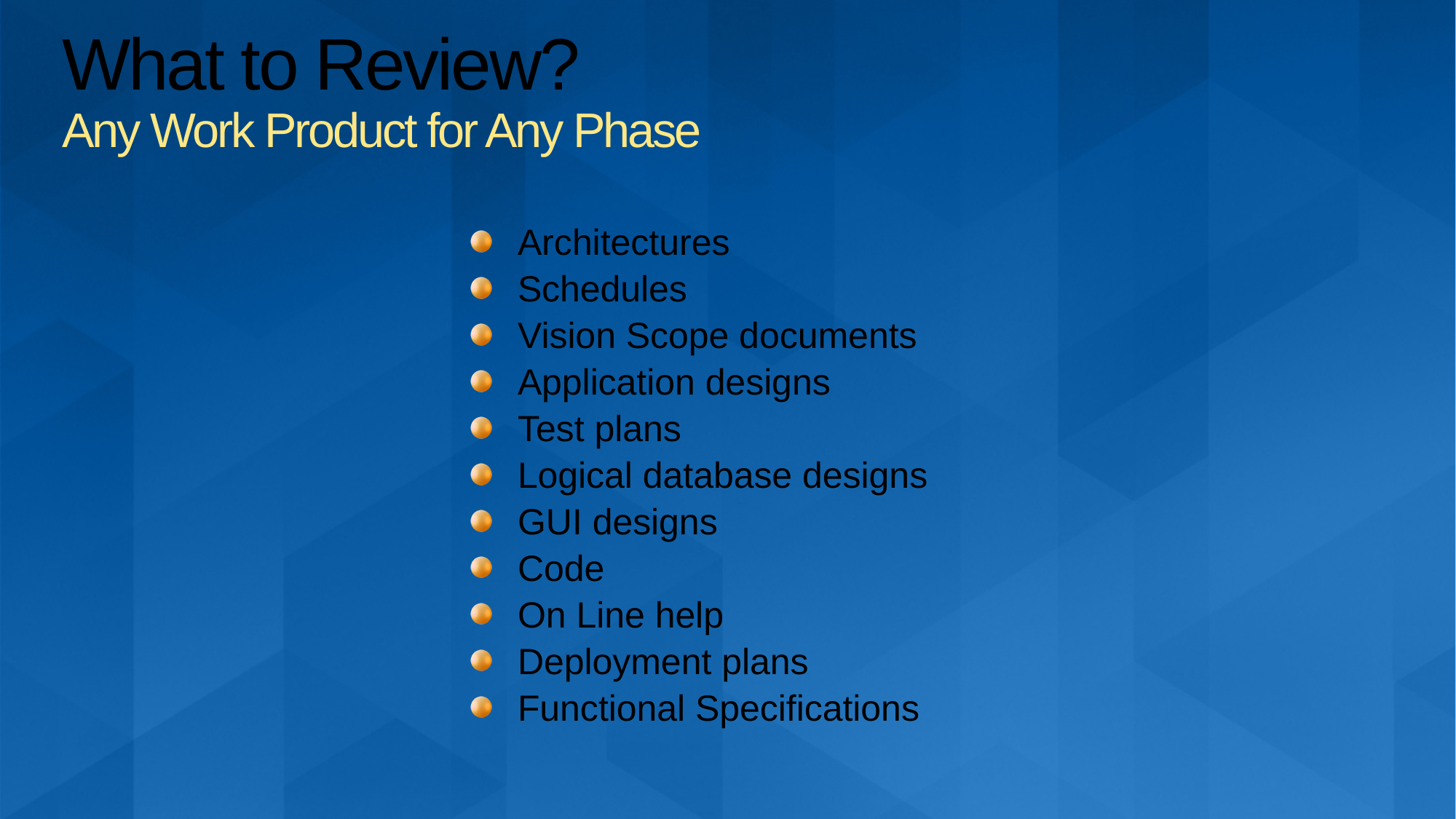

# What to Review? Any Work Product for Any Phase
Architectures
Schedules
Vision Scope documents
Application designs
Test plans
Logical database designs
GUI designs
Code
On Line help
Deployment plans
Functional Specifications